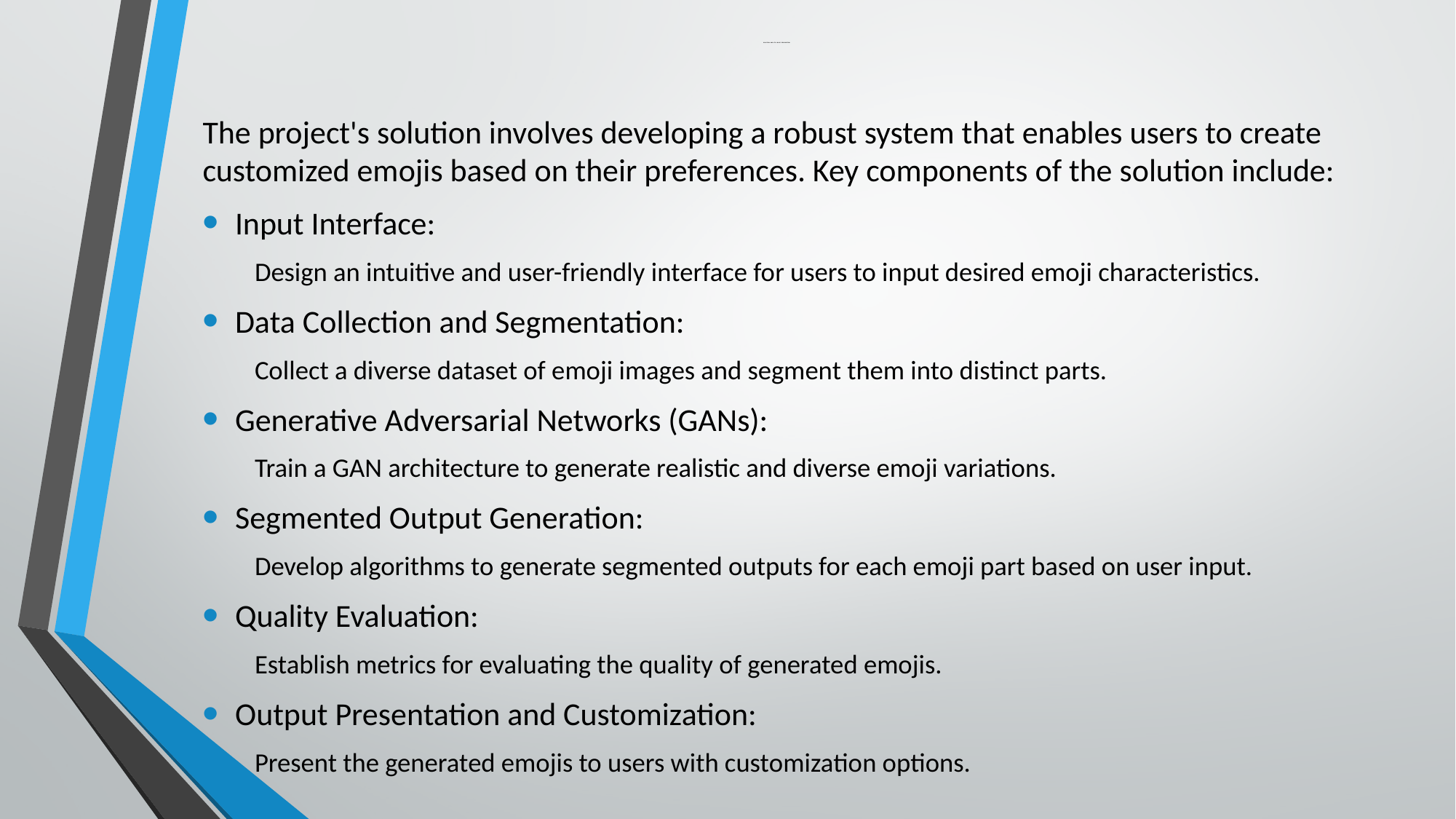

# SOLUTION  AND  ITS  VALUE  PROPOSITION
The project's solution involves developing a robust system that enables users to create customized emojis based on their preferences. Key components of the solution include:
Input Interface:
Design an intuitive and user-friendly interface for users to input desired emoji characteristics.
Data Collection and Segmentation:
Collect a diverse dataset of emoji images and segment them into distinct parts.
Generative Adversarial Networks (GANs):
Train a GAN architecture to generate realistic and diverse emoji variations.
Segmented Output Generation:
Develop algorithms to generate segmented outputs for each emoji part based on user input.
Quality Evaluation:
Establish metrics for evaluating the quality of generated emojis.
Output Presentation and Customization:
Present the generated emojis to users with customization options.